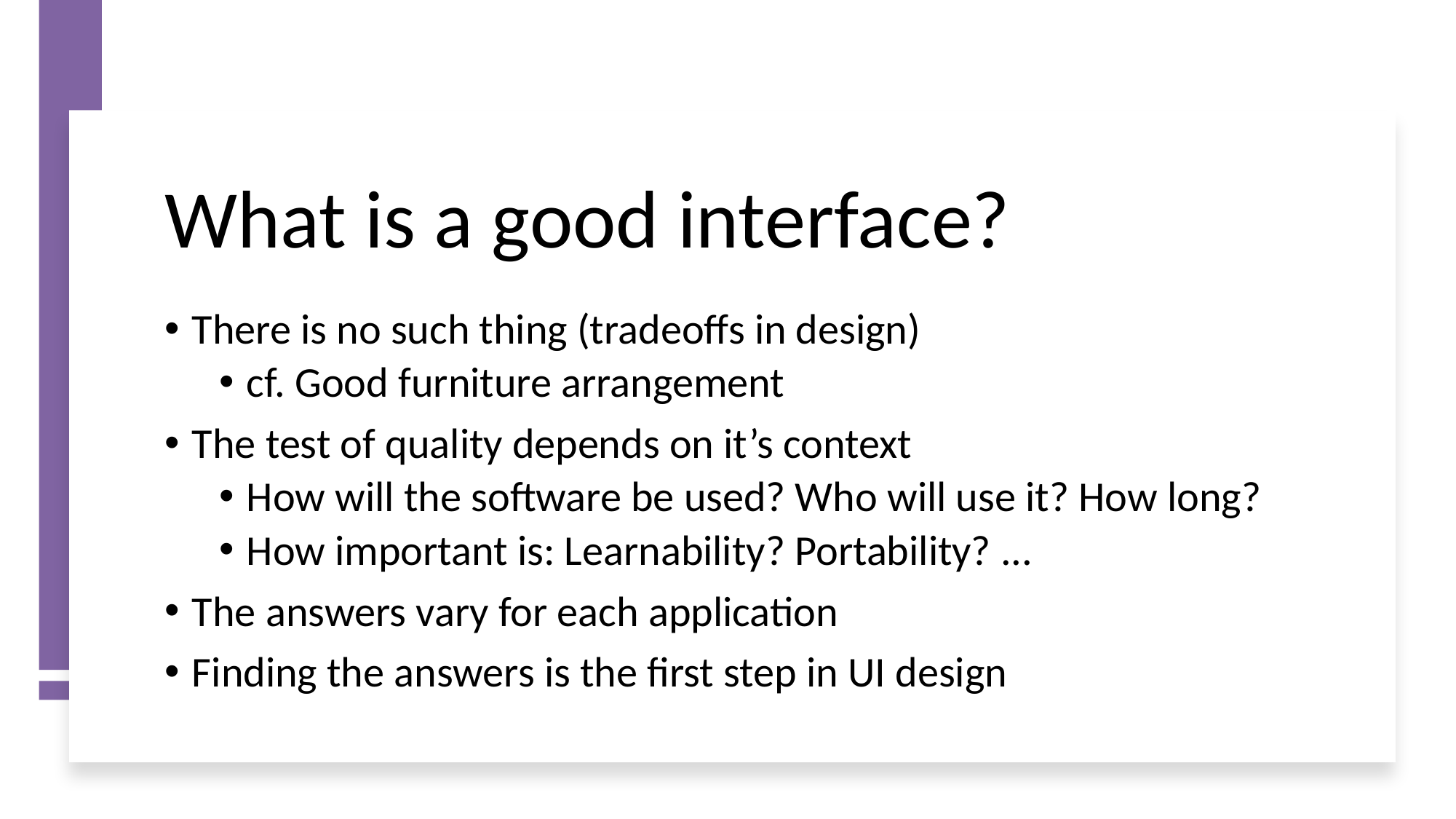

# What is a good interface?
There is no such thing (tradeoffs in design)
cf. Good furniture arrangement
The test of quality depends on it’s context
How will the software be used? Who will use it? How long?
How important is: Learnability? Portability? ...
The answers vary for each application
Finding the answers is the first step in UI design